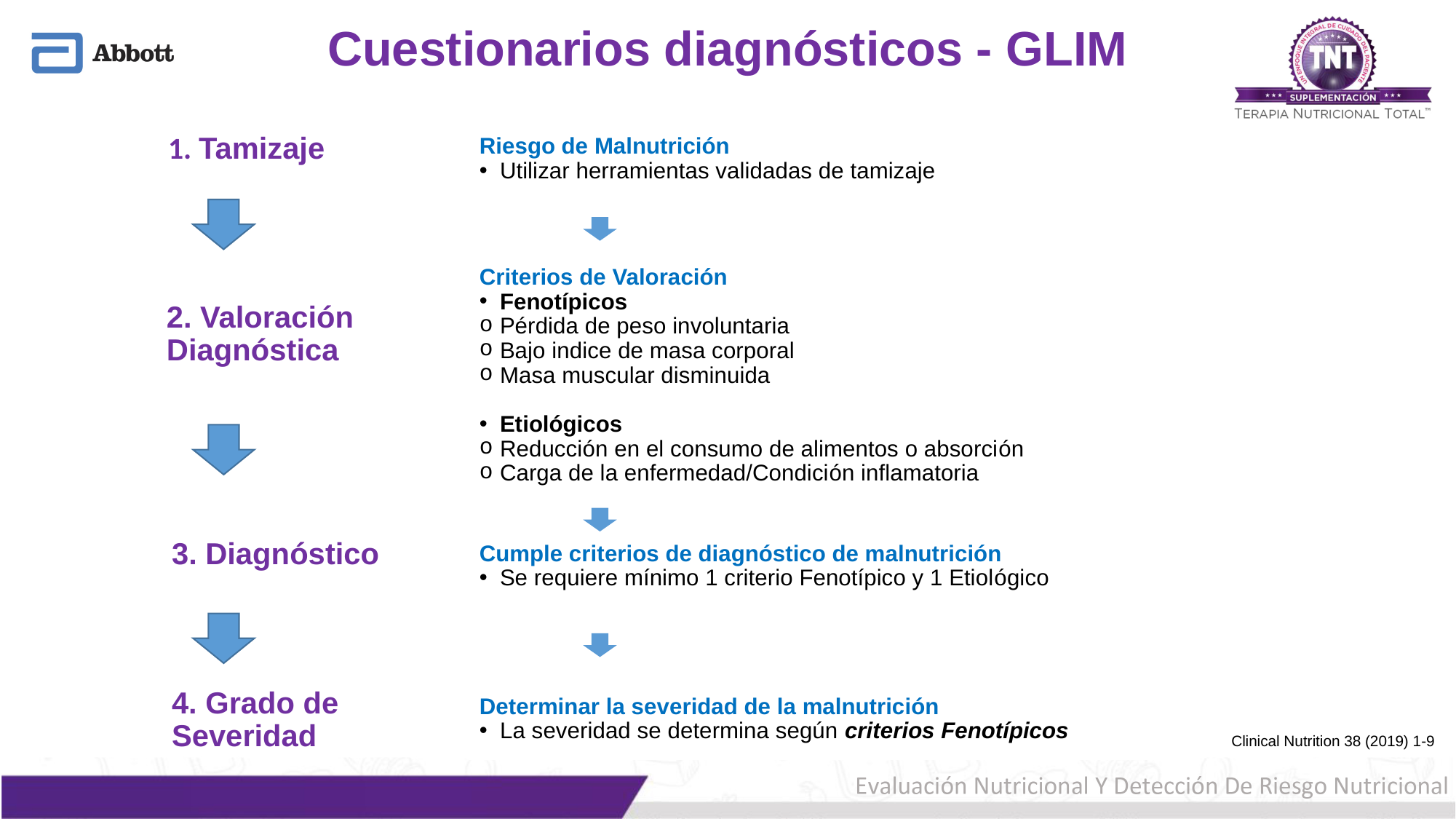

# Cuestionarios diagnósticos - GLIM
Riesgo de Malnutrición
Utilizar herramientas validadas de tamizaje

Criterios de Valoración
Fenotípicos
Pérdida de peso involuntaria
Bajo indice de masa corporal
Masa muscular disminuida

Etiológicos
Reducción en el consumo de alimentos o absorción
Carga de la enfermedad/Condición inflamatoria

Cumple criterios de diagnóstico de malnutrición
Se requiere mínimo 1 criterio Fenotípico y 1 Etiológico

Determinar la severidad de la malnutrición
La severidad se determina según criterios Fenotípicos
1. Tamizaje

2. Valoración Diagnóstica

3. Diagnóstico

4. Grado de Severidad
Clinical Nutrition 38 (2019) 1-9